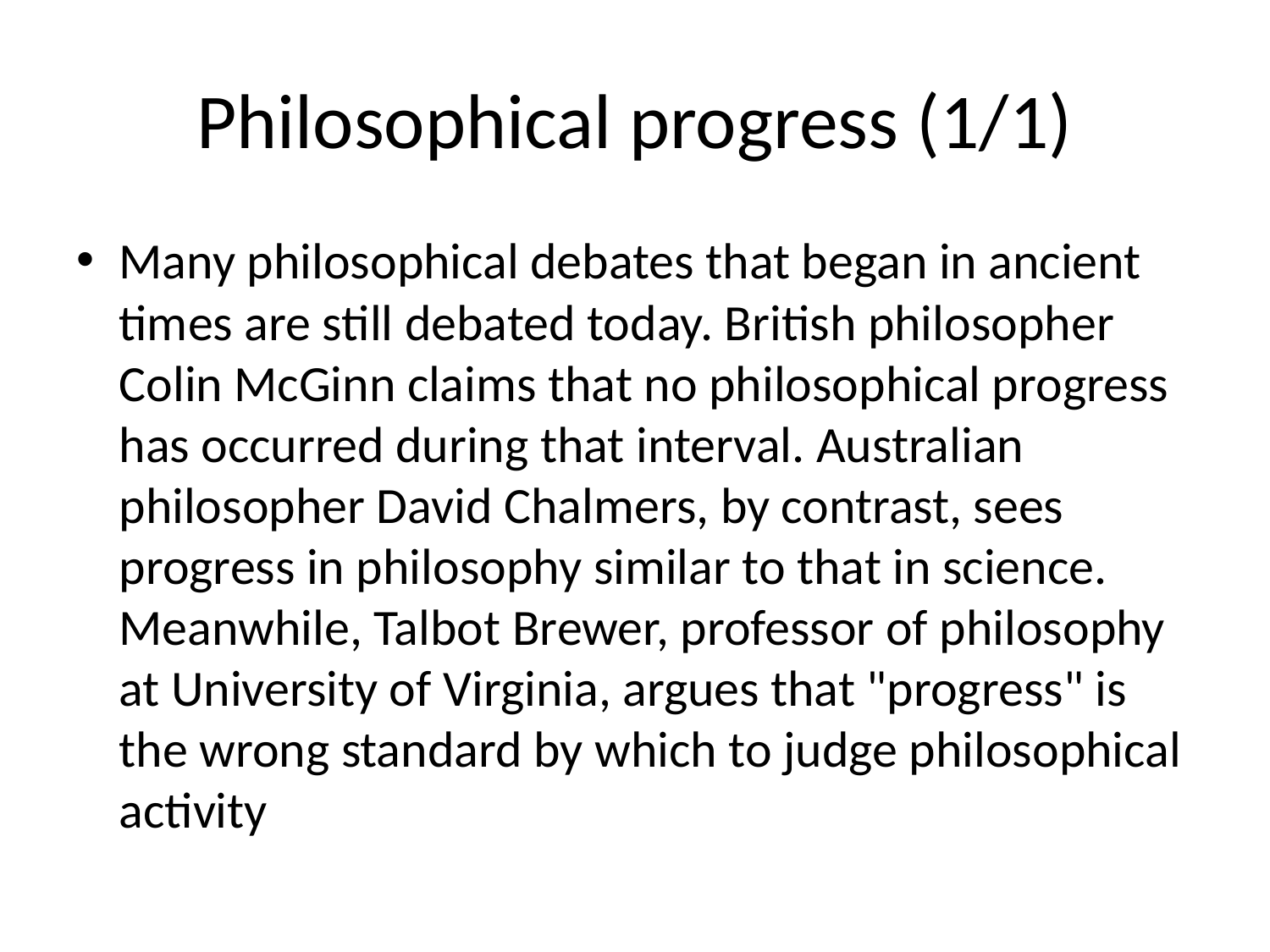

# Philosophical progress (1/1)
Many philosophical debates that began in ancient times are still debated today. British philosopher Colin McGinn claims that no philosophical progress has occurred during that interval. Australian philosopher David Chalmers, by contrast, sees progress in philosophy similar to that in science. Meanwhile, Talbot Brewer, professor of philosophy at University of Virginia, argues that "progress" is the wrong standard by which to judge philosophical activity